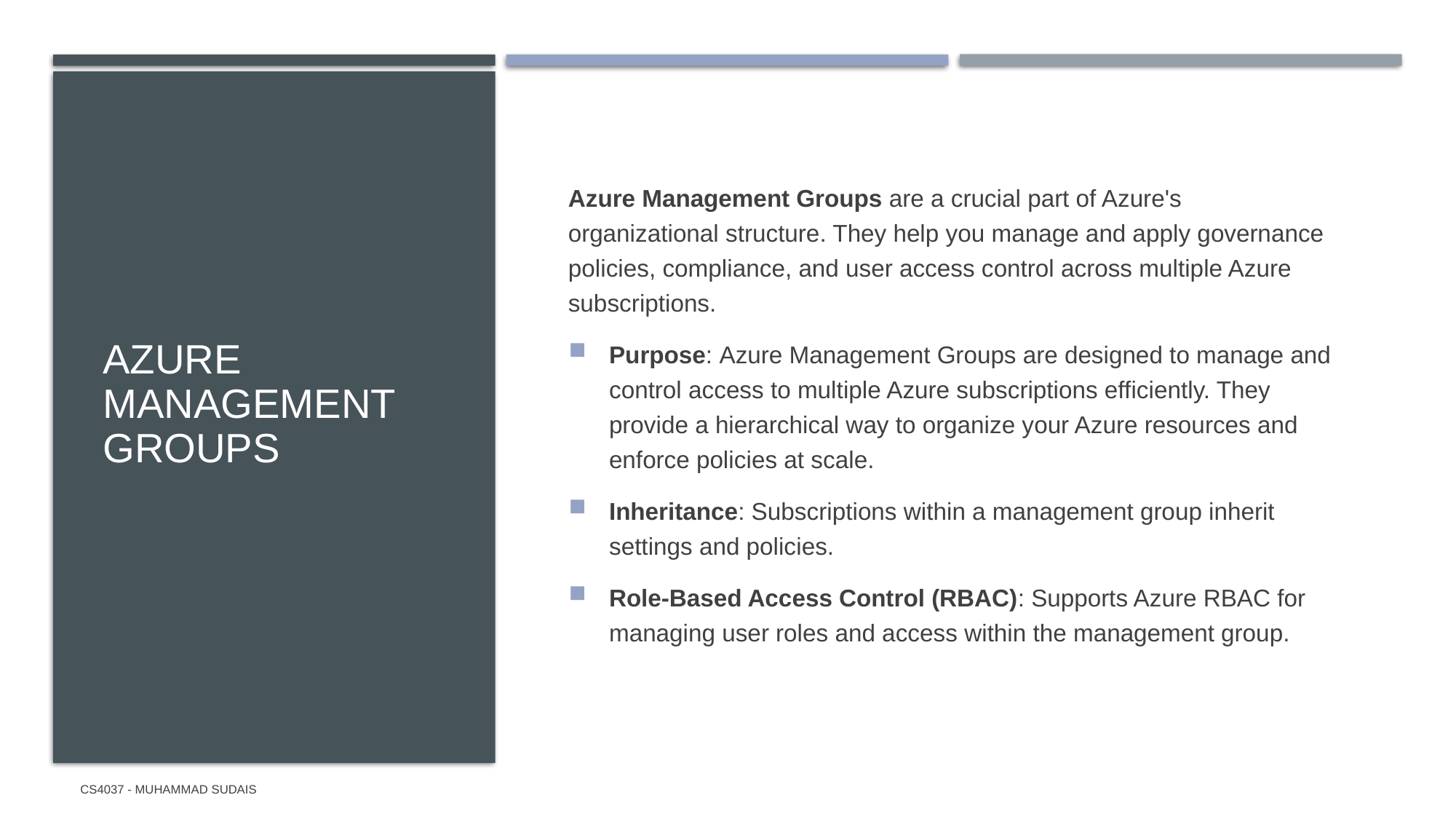

# Azure Management Groups
Azure Management Groups are a crucial part of Azure's organizational structure. They help you manage and apply governance policies, compliance, and user access control across multiple Azure subscriptions.
Purpose: Azure Management Groups are designed to manage and control access to multiple Azure subscriptions efficiently. They provide a hierarchical way to organize your Azure resources and enforce policies at scale.
Inheritance: Subscriptions within a management group inherit settings and policies.
Role-Based Access Control (RBAC): Supports Azure RBAC for managing user roles and access within the management group.
CS4037 - Muhammad Sudais